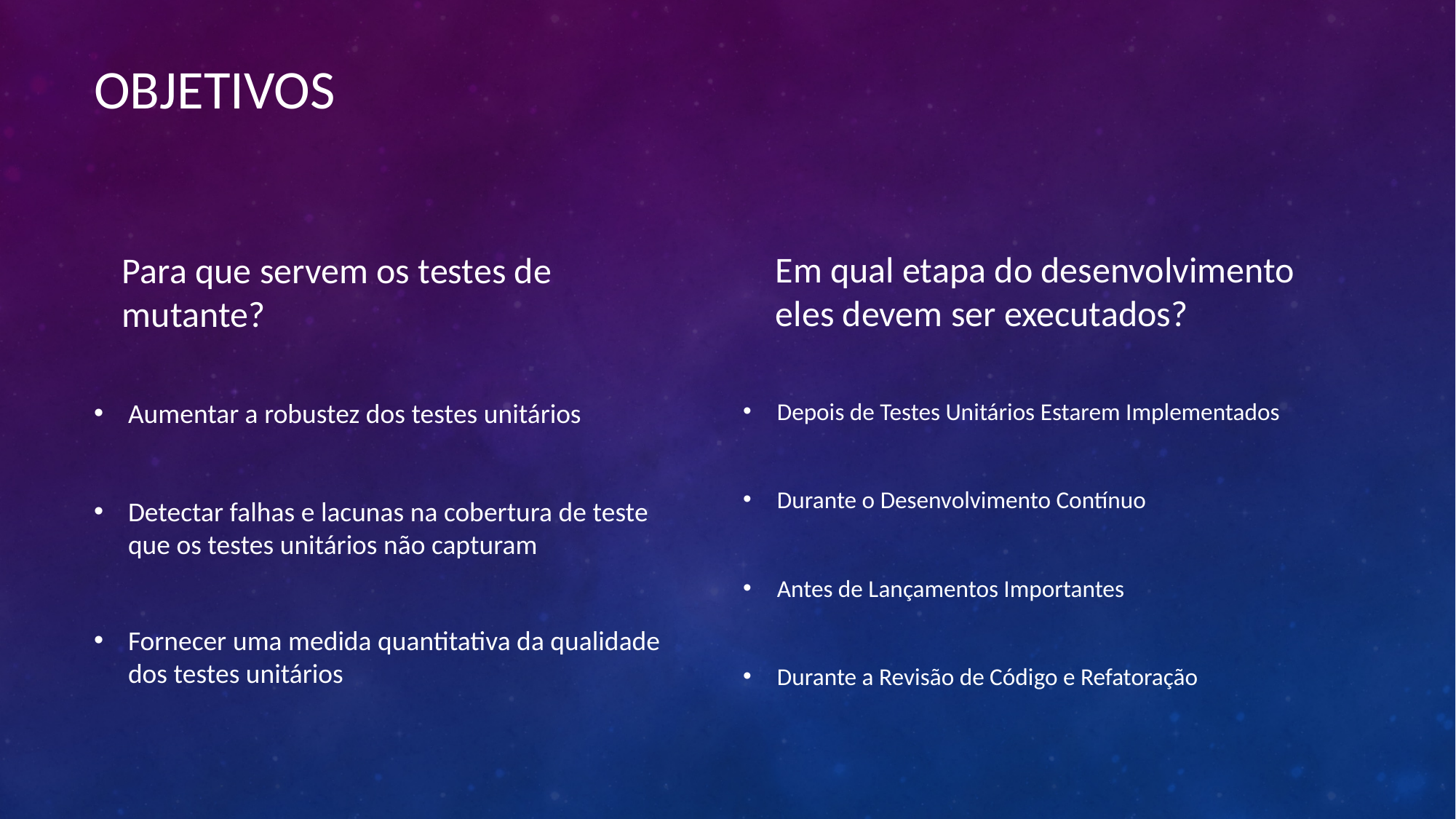

# Objetivos
Em qual etapa do desenvolvimento eles devem ser executados?
Para que servem os testes de mutante?
Aumentar a robustez dos testes unitários

Detectar falhas e lacunas na cobertura de teste que os testes unitários não capturam

Fornecer uma medida quantitativa da qualidade dos testes unitários
Depois de Testes Unitários Estarem Implementados

Durante o Desenvolvimento Contínuo

Antes de Lançamentos Importantes

Durante a Revisão de Código e Refatoração